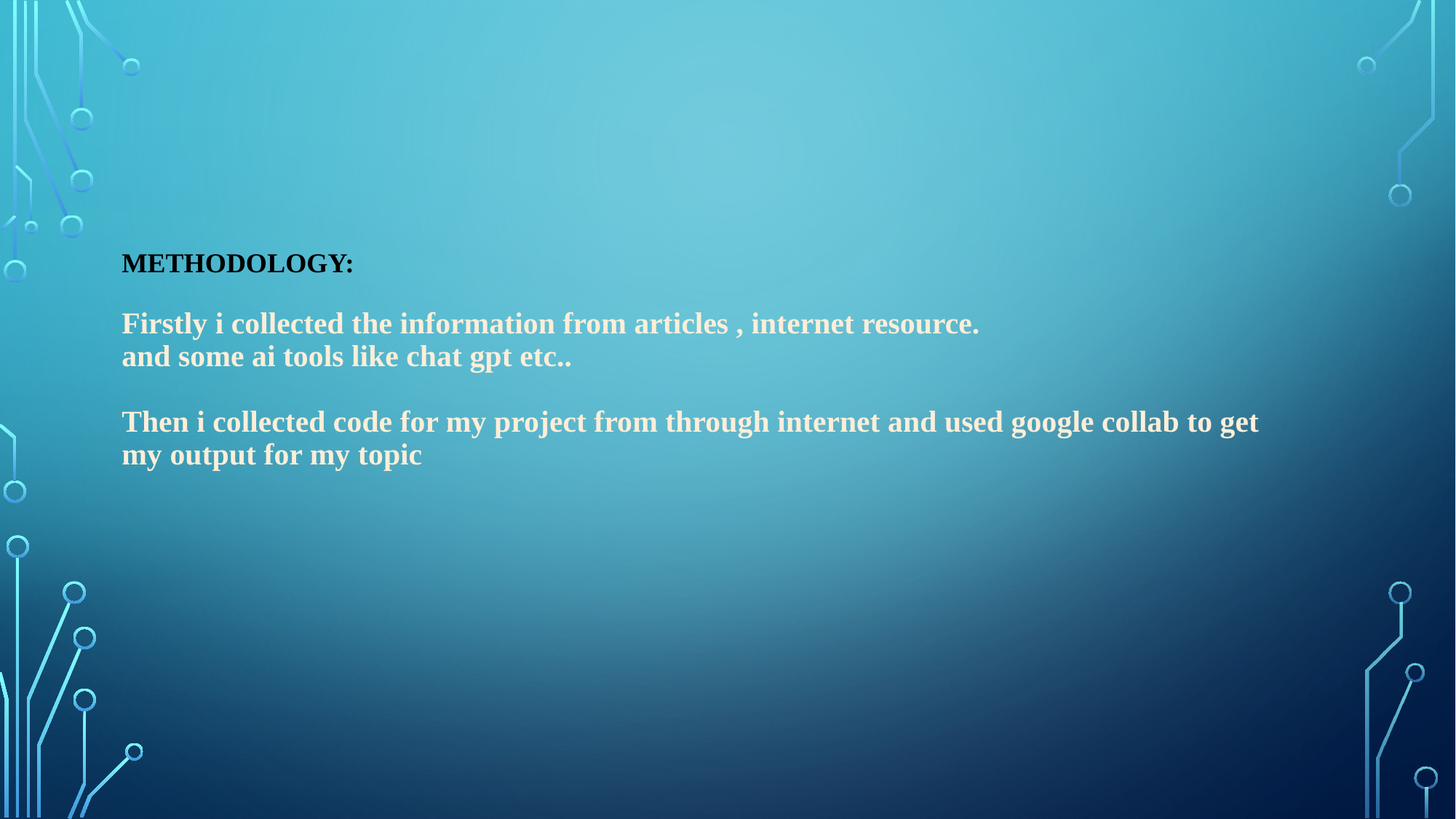

# Methodology: Firstly i collected the information from articles , internet resource. and some ai tools like chat gpt etc.. Then i collected code for my project from through internet and used google collab to get my output for my topic